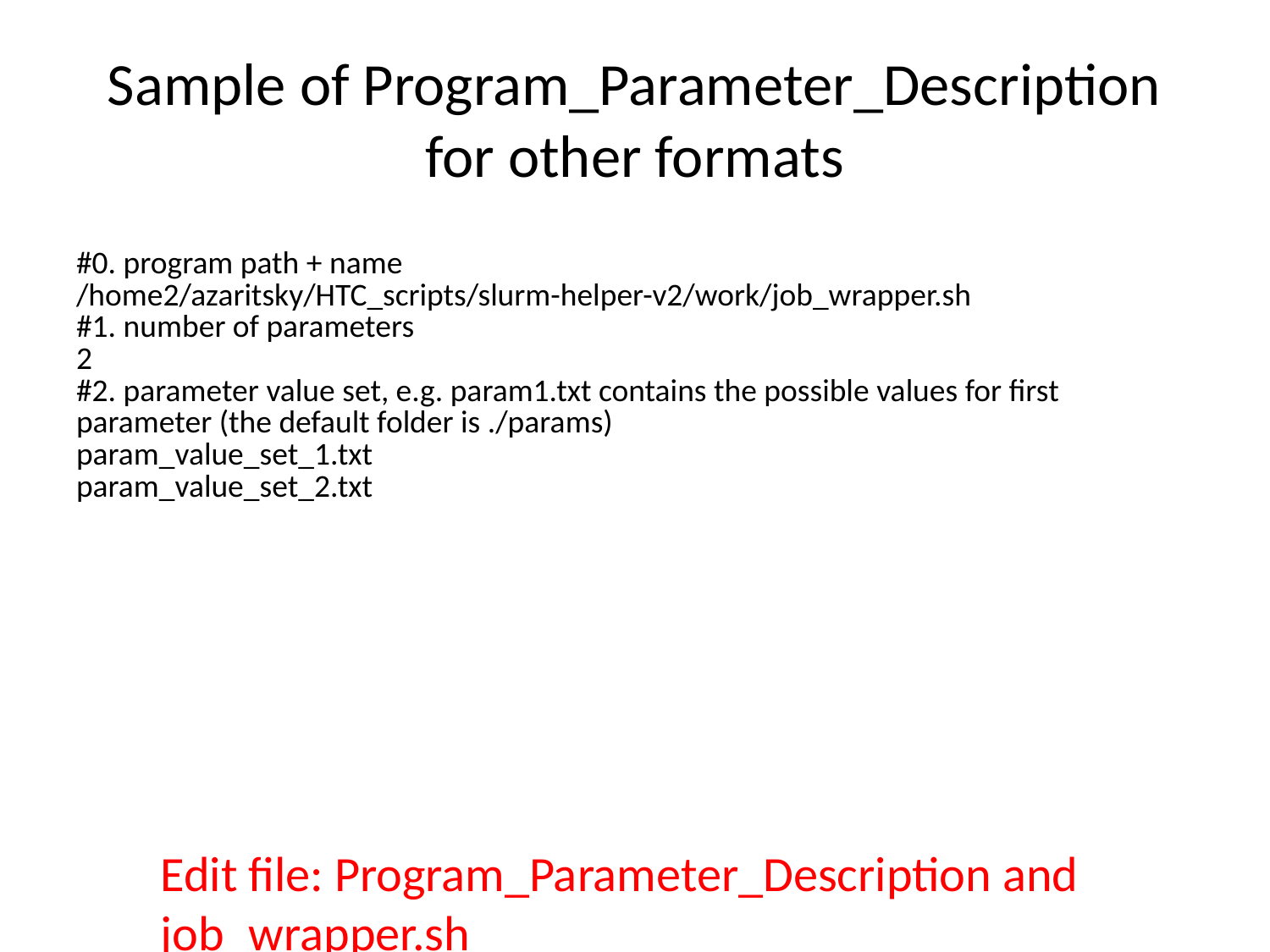

# Sample of Program_Parameter_Description for other formats
| #0. program path + name /home2/azaritsky/HTC\_scripts/slurm-helper-v2/work/job\_wrapper.sh #1. number of parameters 2 #2. parameter value set, e.g. param1.txt contains the possible values for first parameter (the default folder is ./params) param\_value\_set\_1.txt param\_value\_set\_2.txt |
| --- |
Edit file: Program_Parameter_Description and job_wrapper.sh